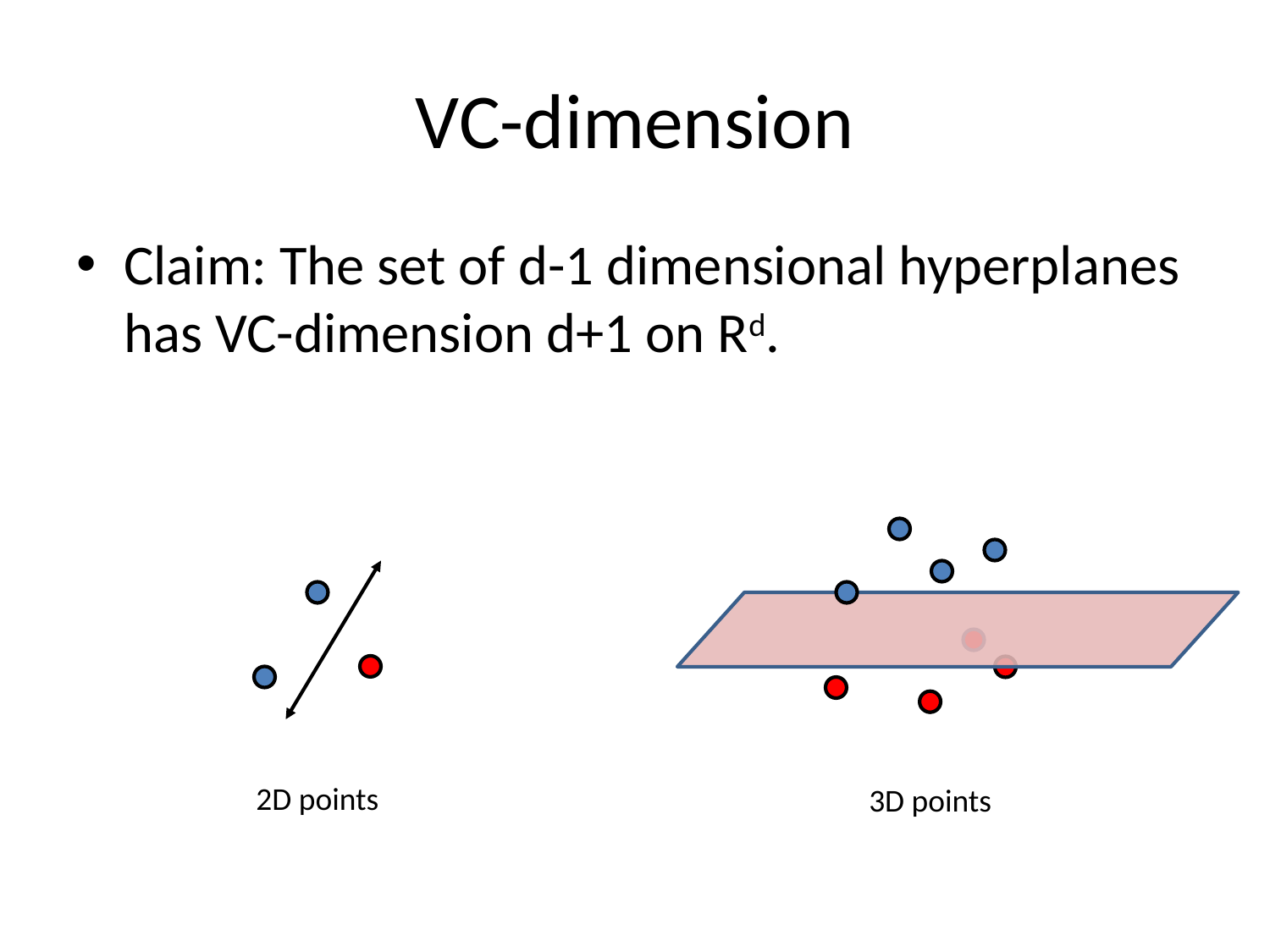

# VC-dimension
Claim: The set of d-1 dimensional hyperplanes has VC-dimension d+1 on Rd.

2D points
3D points